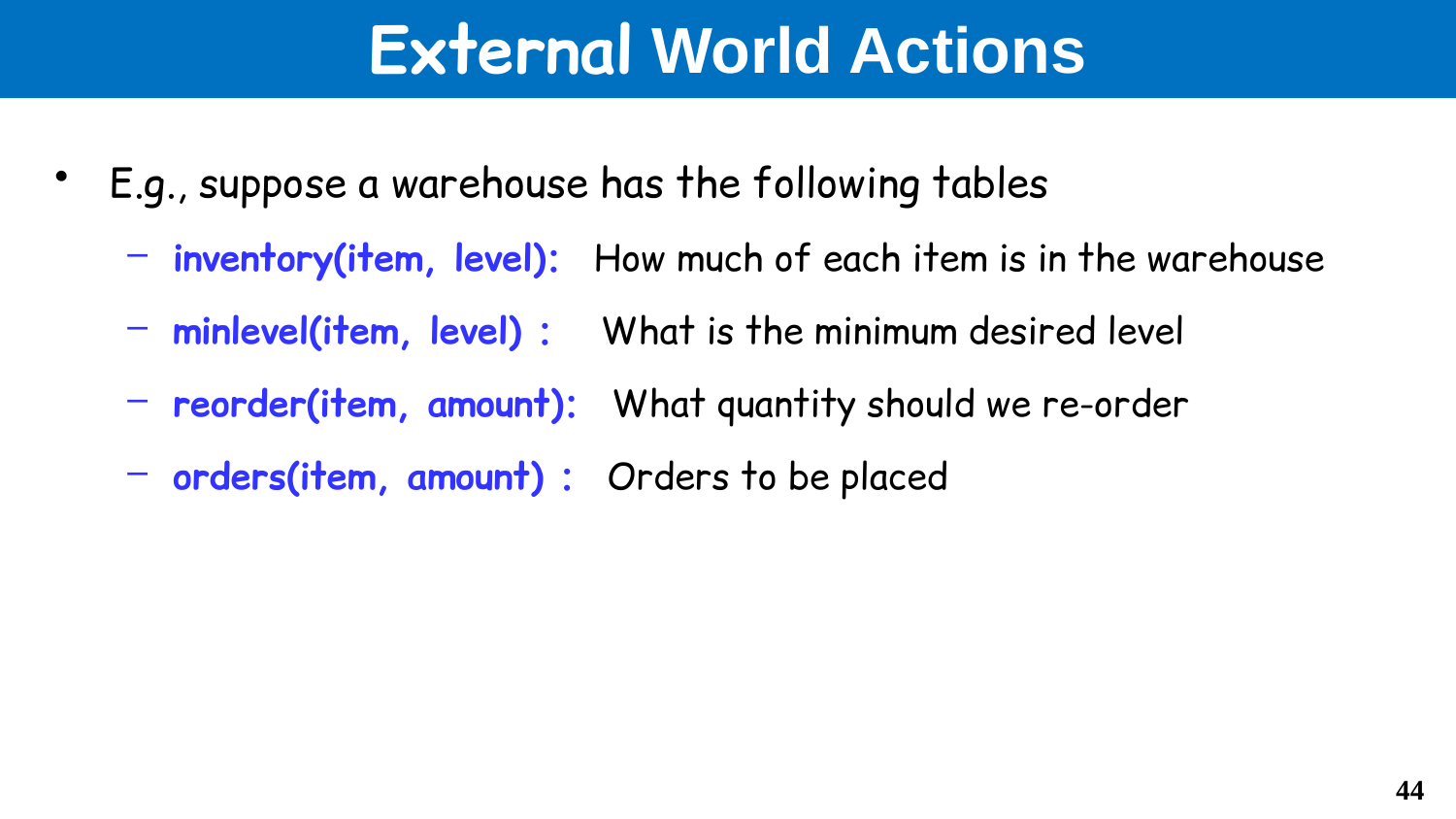

# External World Actions
E.g., suppose a warehouse has the following tables
inventory(item, level):  How much of each item is in the warehouse
minlevel(item, level) :   What is the minimum desired level
reorder(item, amount):  What quantity should we re-order
orders(item, amount) :  Orders to be placed